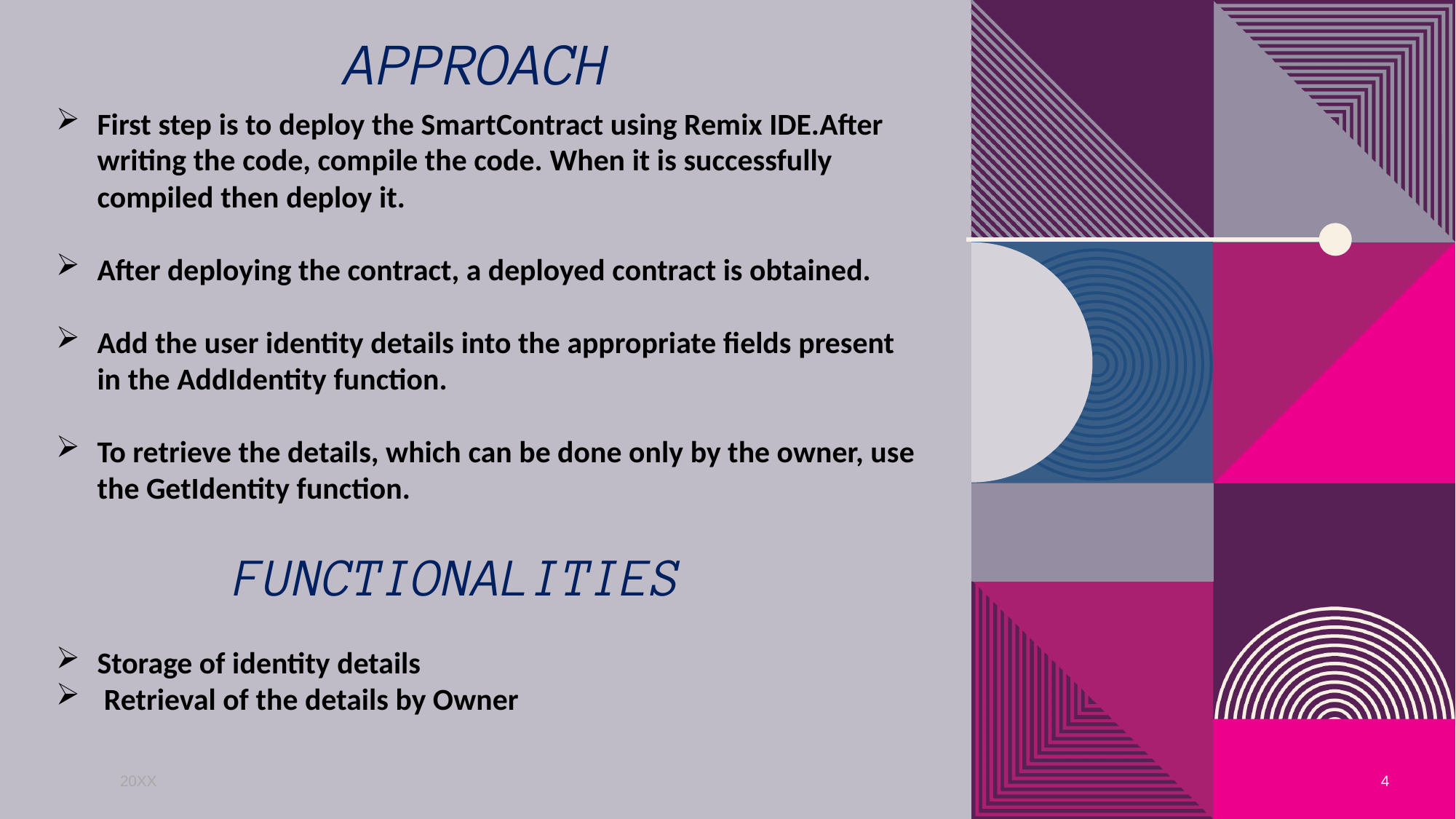

# approach
First step is to deploy the SmartContract using Remix IDE.After writing the code, compile the code. When it is successfully compiled then deploy it.

After deploying the contract, a deployed contract is obtained.

Add the user identity details into the appropriate fields present in the AddIdentity function.

To retrieve the details, which can be done only by the owner, use the GetIdentity function.

      FUNCTIONALITIES

Storage of identity details
 Retrieval of the details by Owner

20XX
4